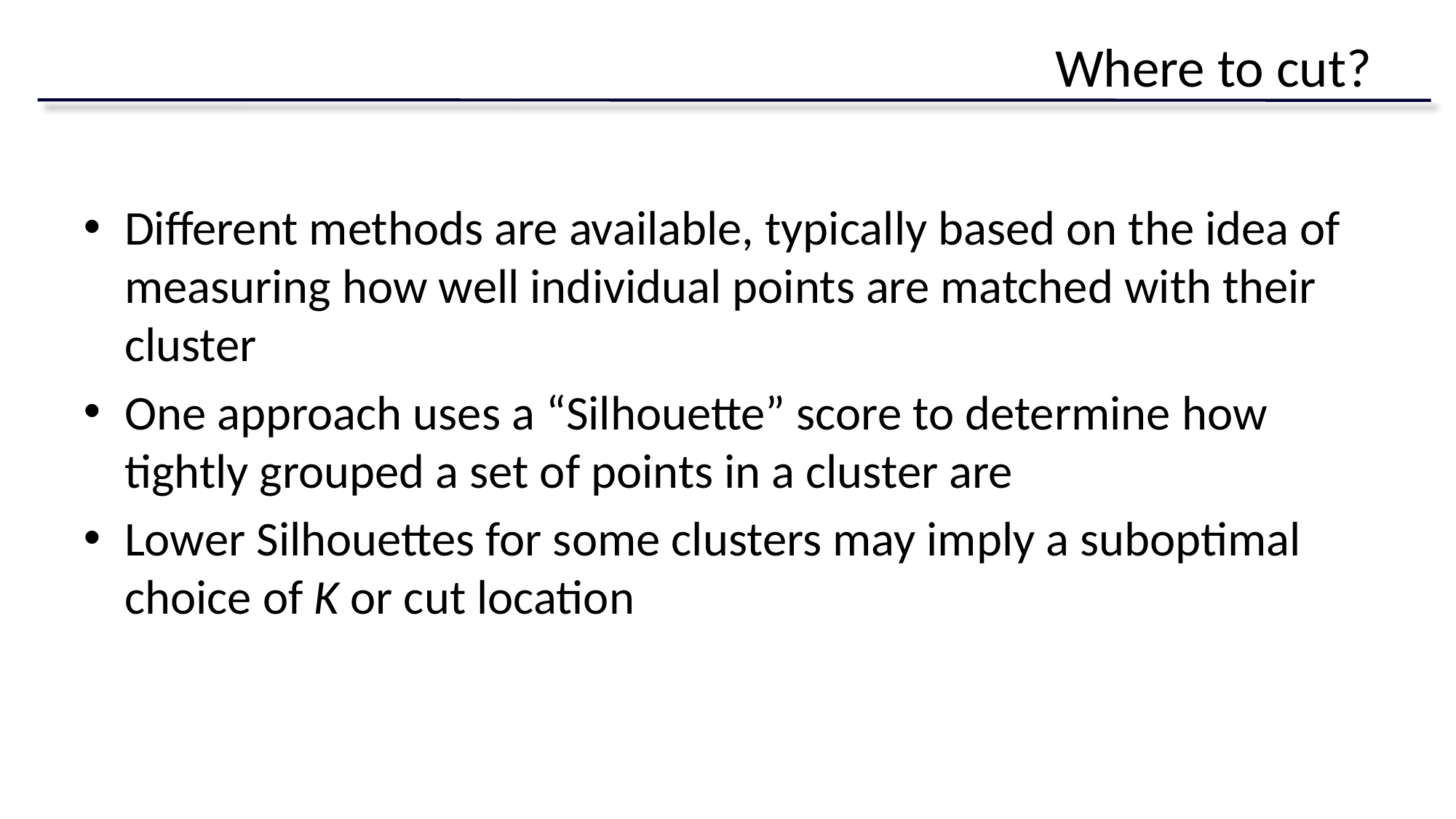

# Where to cut?
Different methods are available, typically based on the idea of measuring how well individual points are matched with their cluster
One approach uses a “Silhouette” score to determine how tightly grouped a set of points in a cluster are
Lower Silhouettes for some clusters may imply a suboptimal choice of K or cut location